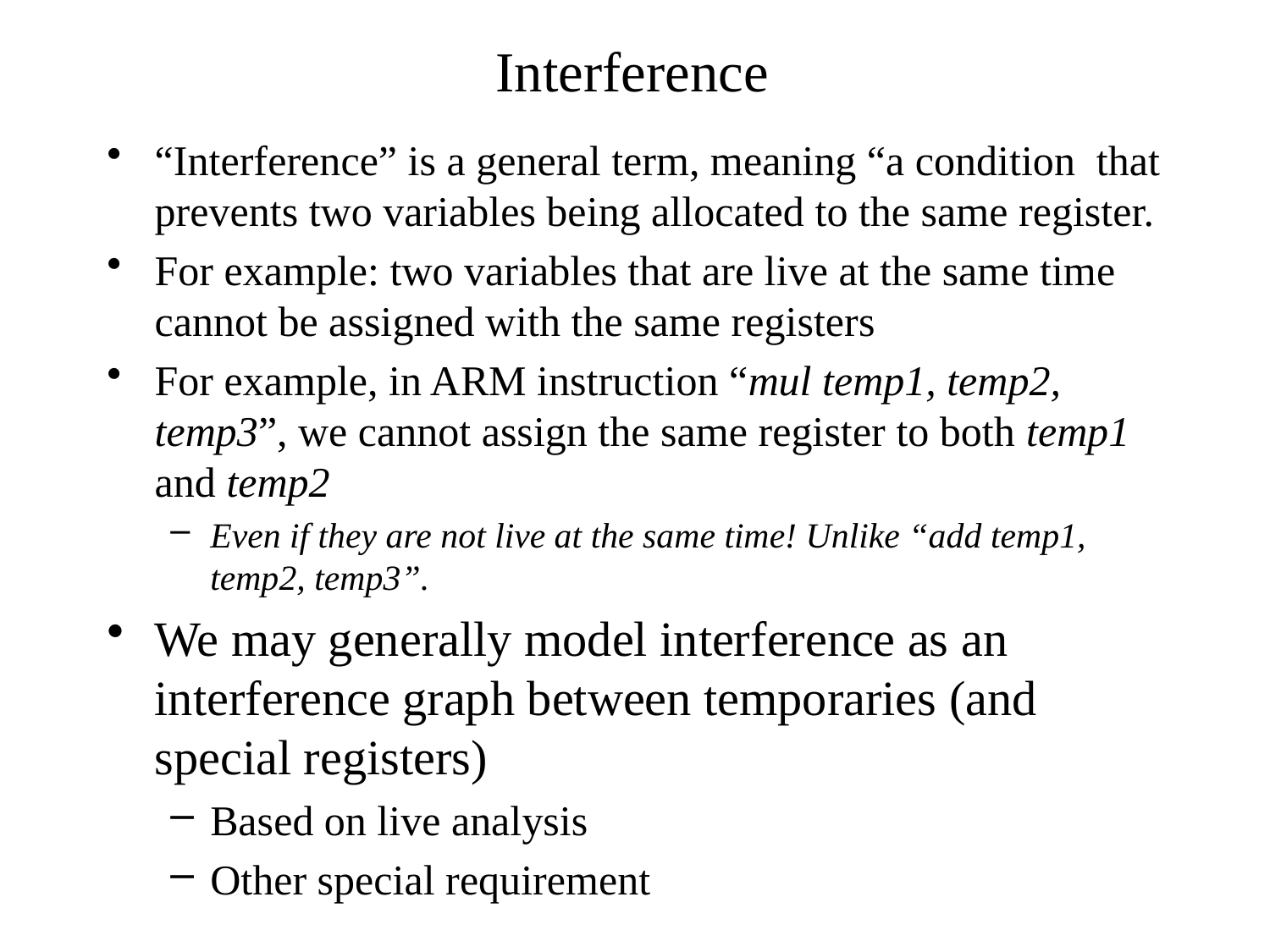

# Interference
“Interference” is a general term, meaning “a condition  that prevents two variables being allocated to the same register.
For example: two variables that are live at the same time cannot be assigned with the same registers
For example, in ARM instruction “mul temp1, temp2, temp3”, we cannot assign the same register to both temp1 and temp2
Even if they are not live at the same time! Unlike “add temp1, temp2, temp3”.
We may generally model interference as an interference graph between temporaries (and special registers)
Based on live analysis
Other special requirement